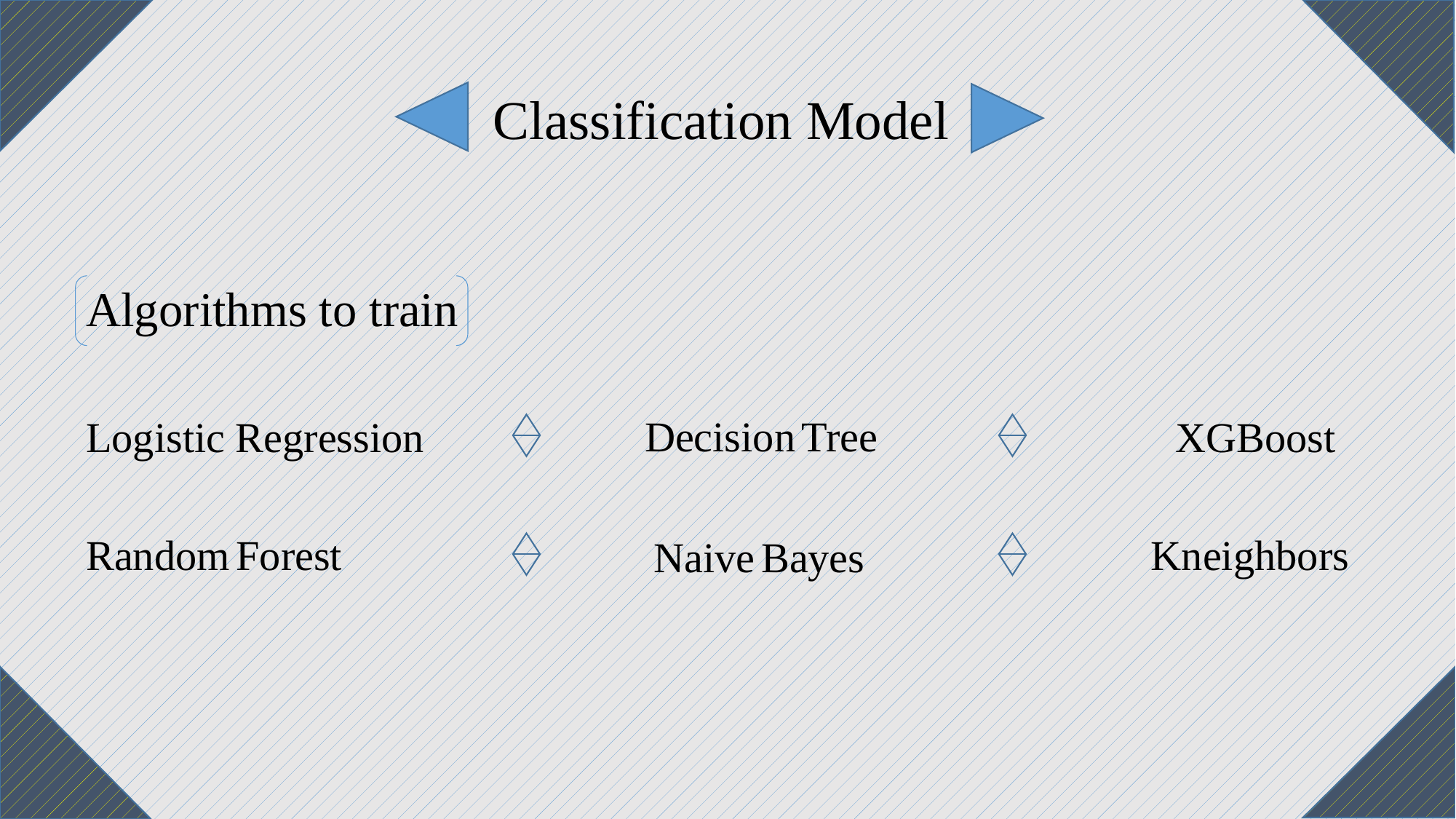

Classification Model

Algorithms to train

Decision Tree
Logistic Regression
XGBoost

Random Forest
Kneighbors
Naive Bayes